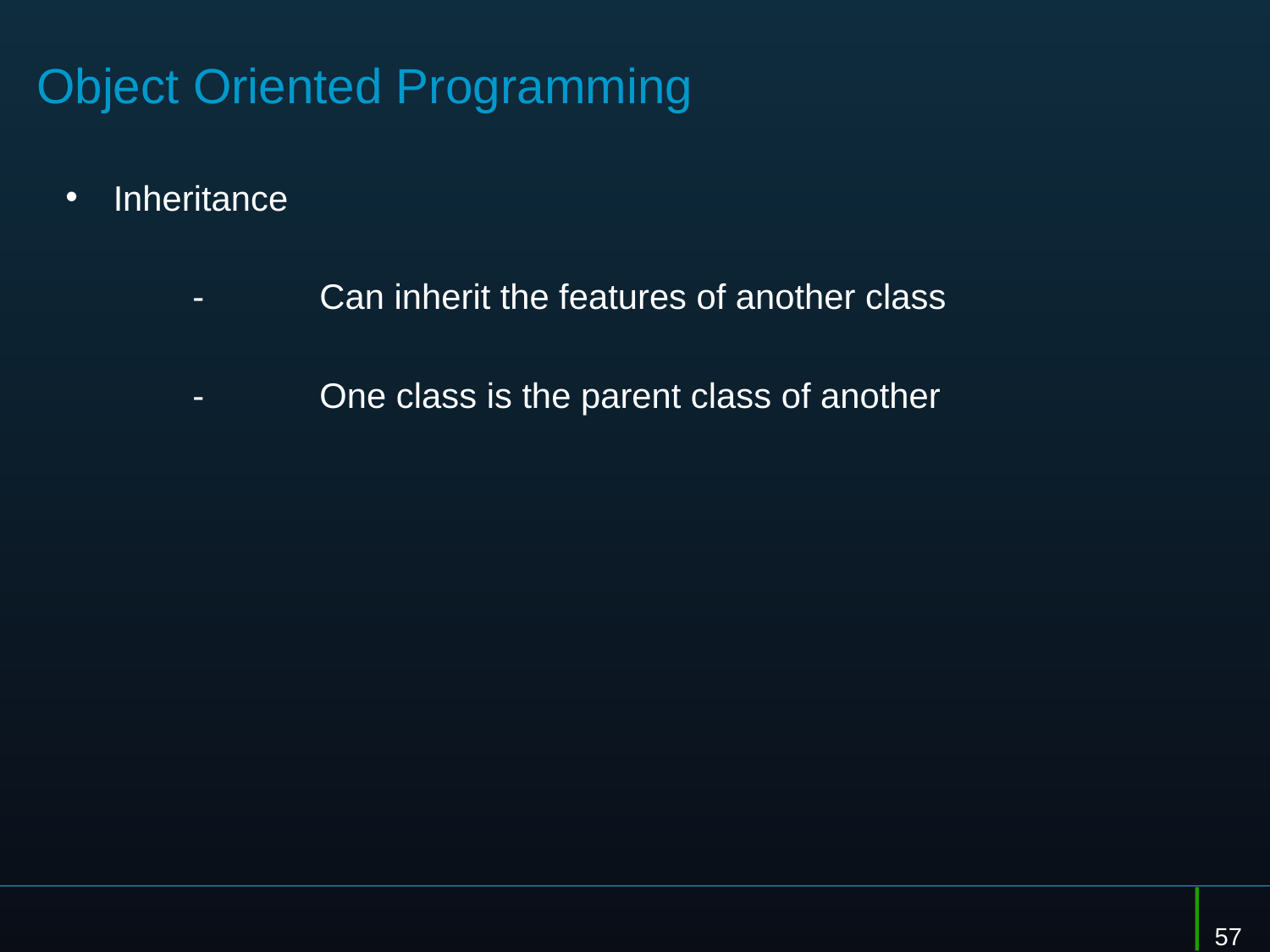

# Object Oriented Programming
Inheritance

	-	Can inherit the features of another class

	- 	One class is the parent class of another

57